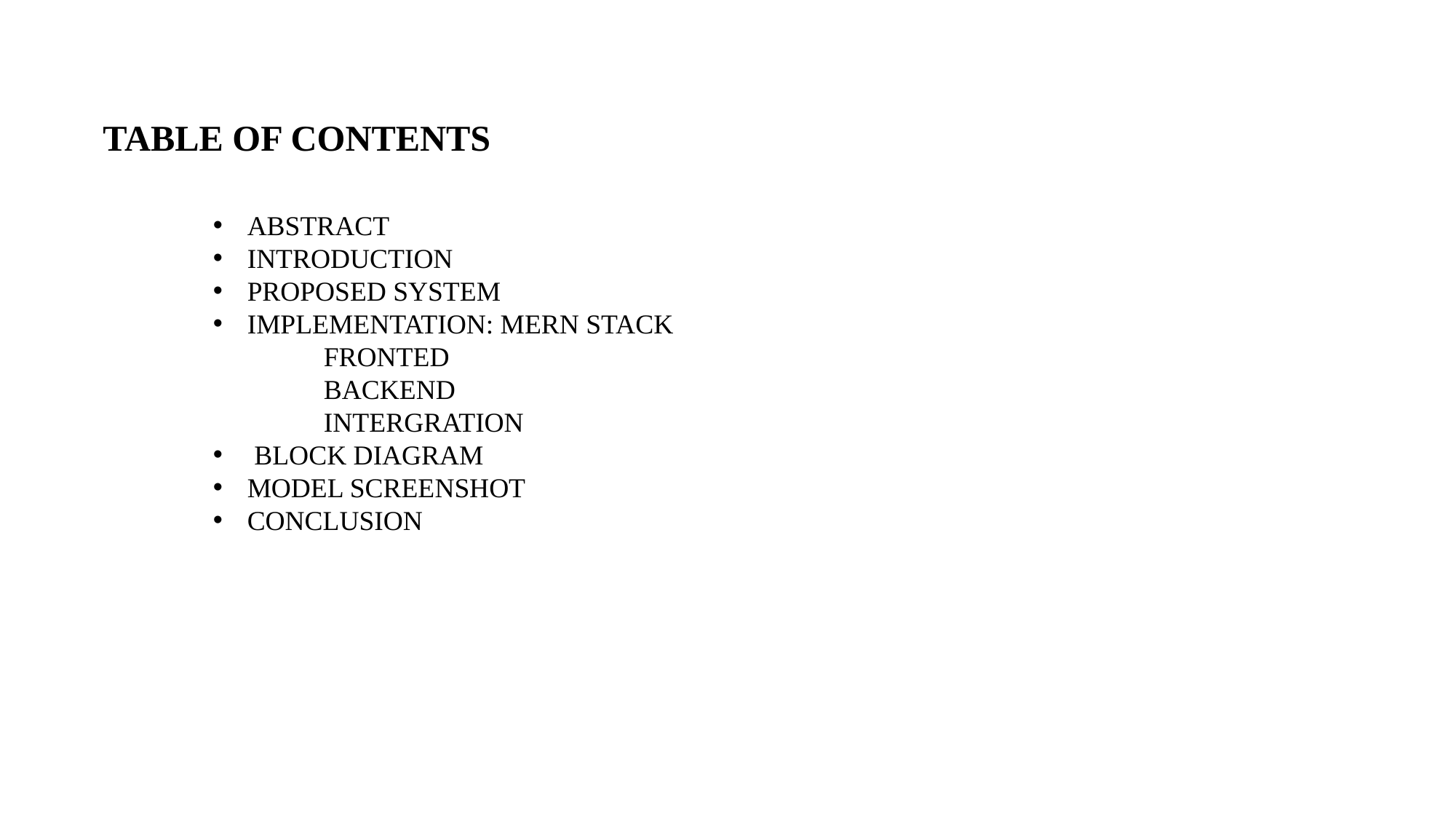

TABLE OF CONTENTS
ABSTRACT
INTRODUCTION
PROPOSED SYSTEM
IMPLEMENTATION: MERN STACK
                FRONTED
                BACKEND
                INTERGRATION
 BLOCK DIAGRAM
MODEL SCREENSHOT
CONCLUSION